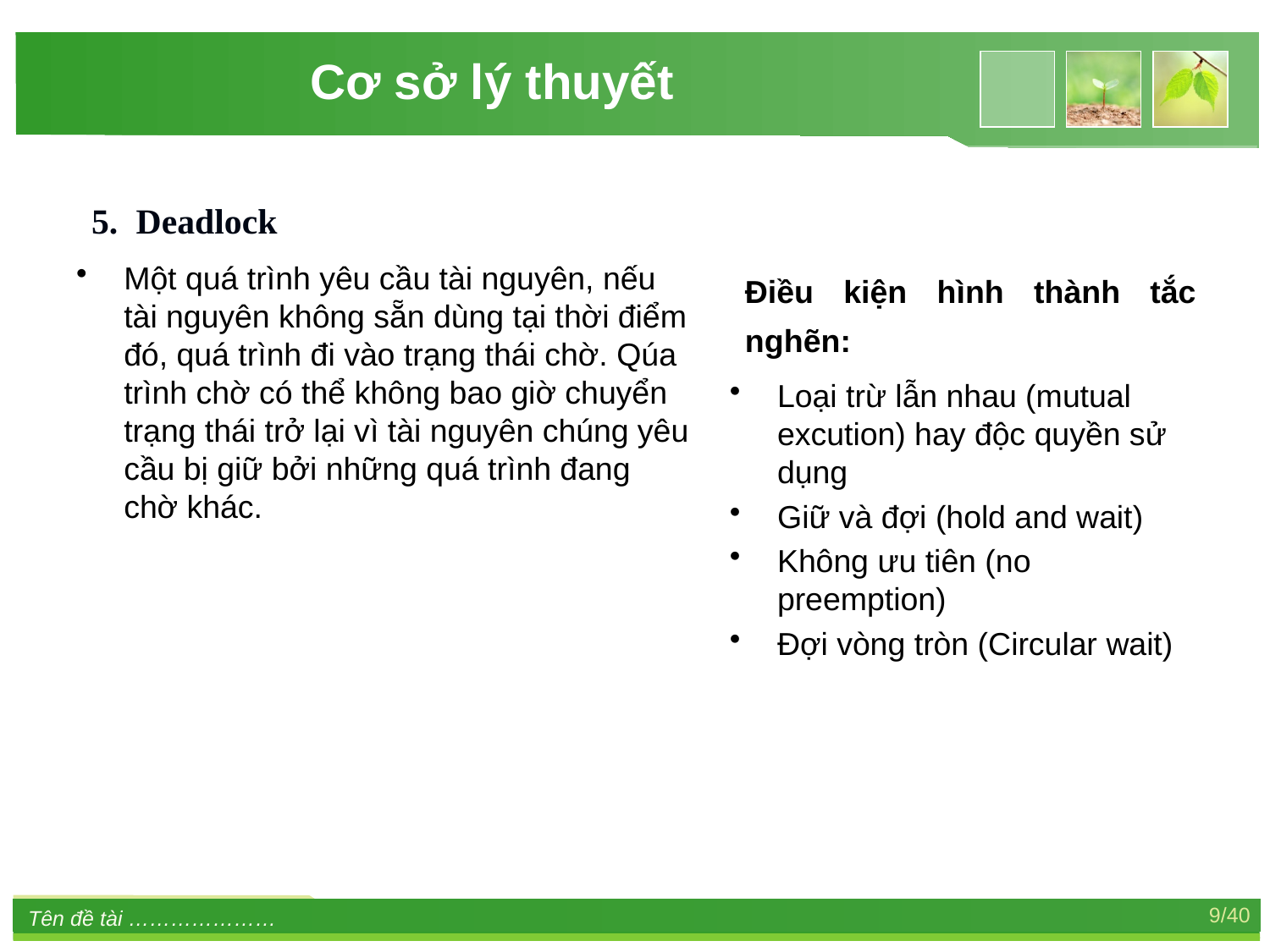

Cơ sở lý thuyết
5.  Deadlock
Một quá trình yêu cầu tài nguyên, nếu tài nguyên không sẵn dùng tại thời điểm đó, quá trình đi vào trạng thái chờ. Qúa trình chờ có thể không bao giờ chuyển trạng thái trở lại vì tài nguyên chúng yêu cầu bị giữ bởi những quá trình đang chờ khác.
Điều kiện hình thành tắc nghẽn:
Loại trừ lẫn nhau (mutual excution) hay độc quyền sử dụng
Giữ và đợi (hold and wait)
Không ưu tiên (no preemption)
Đợi vòng tròn (Circular wait)